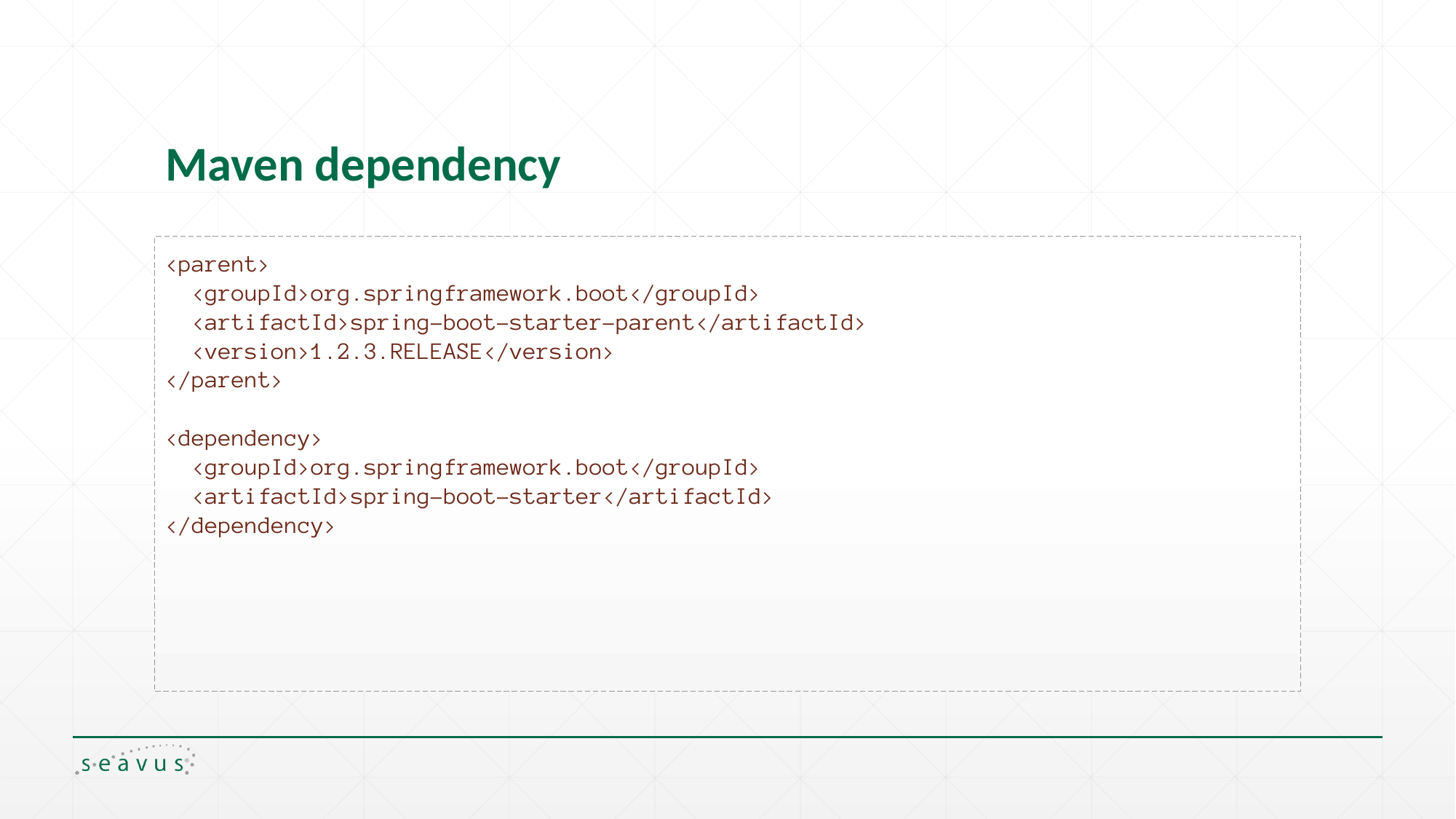

# Maven dependency
<parent>
  <groupId>org.springframework.boot</groupId>
  <artifactId>spring-boot-starter-parent</artifactId>
  <version>1.2.3.RELEASE</version>
</parent>

<dependency>
  <groupId>org.springframework.boot</groupId>
  <artifactId>spring-boot-starter</artifactId>
</dependency>